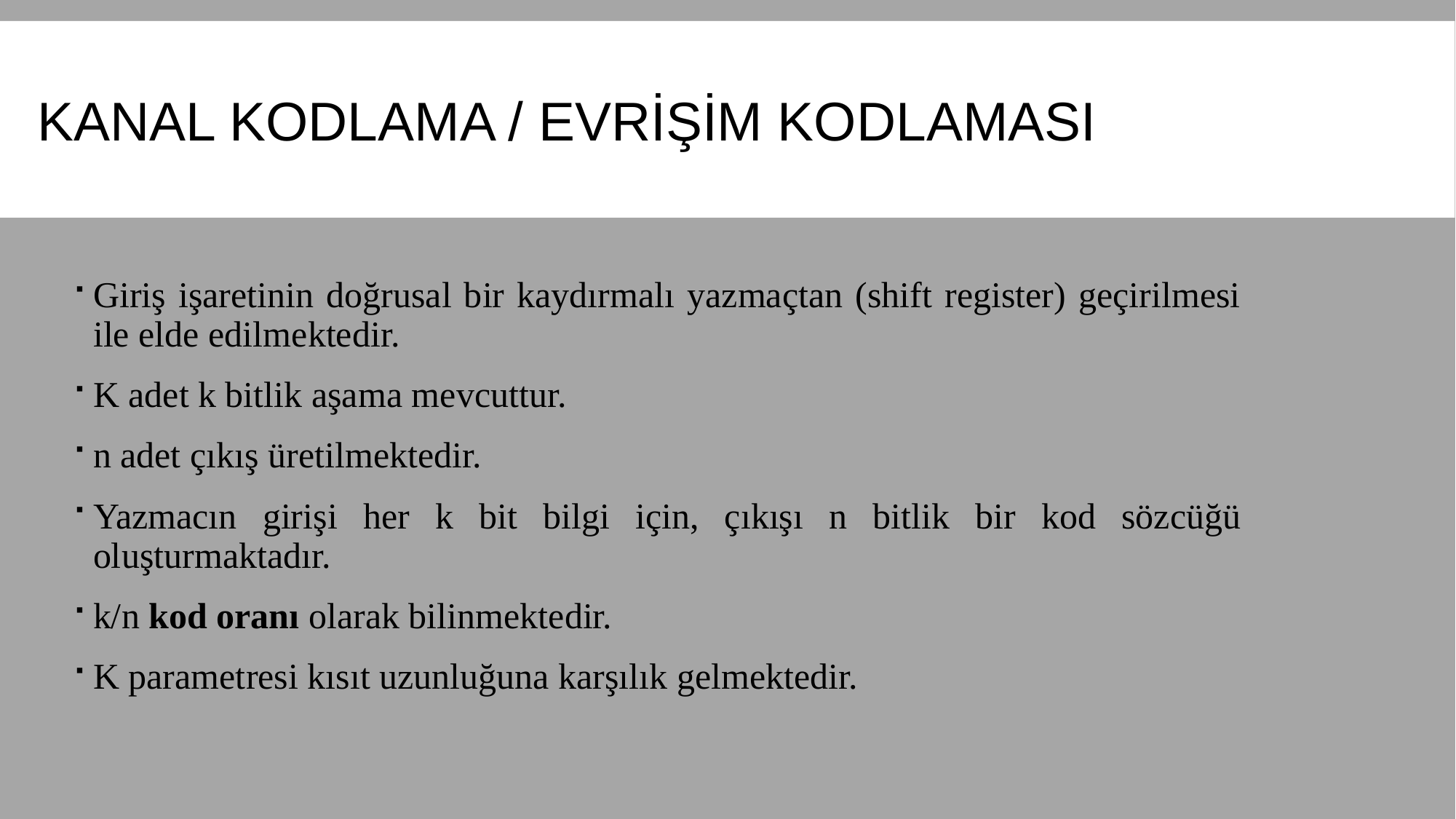

# Kanal kodlama / evrişim kodlaması
Giriş işaretinin doğrusal bir kaydırmalı yazmaçtan (shift register) geçirilmesi ile elde edilmektedir.
K adet k bitlik aşama mevcuttur.
n adet çıkış üretilmektedir.
Yazmacın girişi her k bit bilgi için, çıkışı n bitlik bir kod sözcüğü oluşturmaktadır.
k/n kod oranı olarak bilinmektedir.
K parametresi kısıt uzunluğuna karşılık gelmektedir.